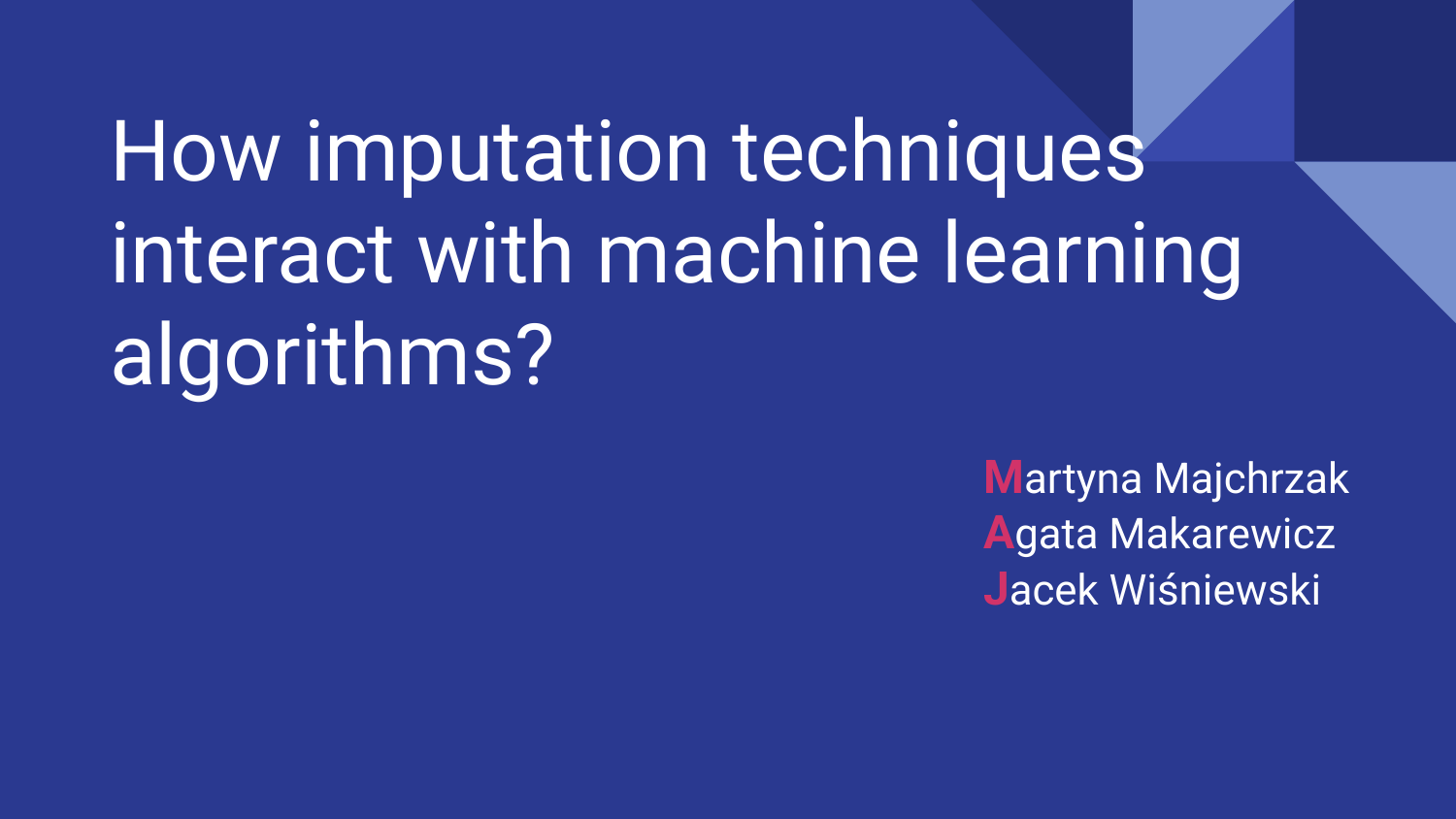

# How imputation techniques interact with machine learning algorithms?
Martyna Majchrzak
Agata Makarewicz
Jacek Wiśniewski